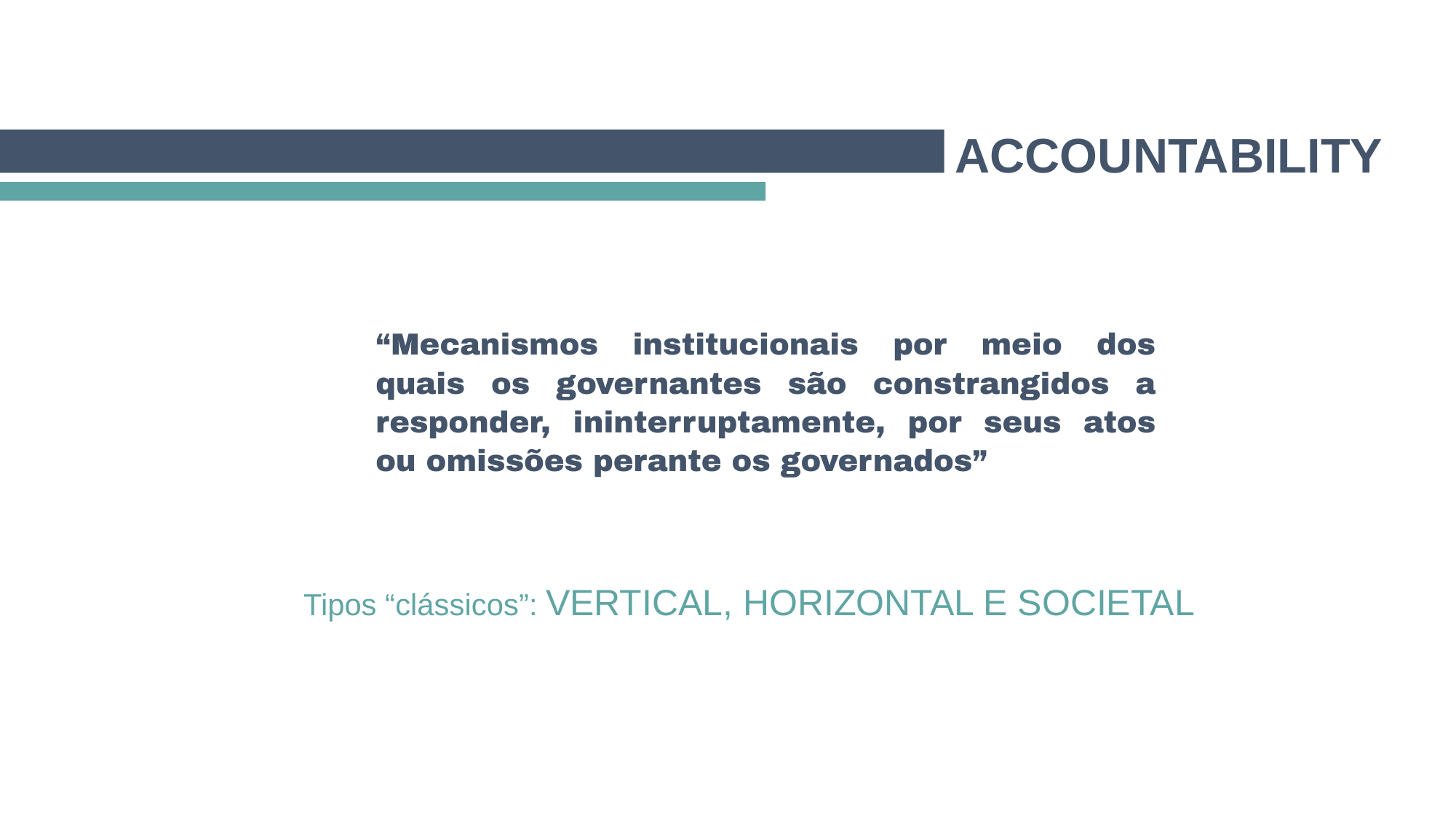

ACCOUNTABILITY

“Mecanismos institucionais por meio dos quais os governantes são constrangidos a responder, ininterruptamente, por seus atos ou omissões perante os governados”
Tipos “clássicos”: VERTICAL, HORIZONTAL E SOCIETAL